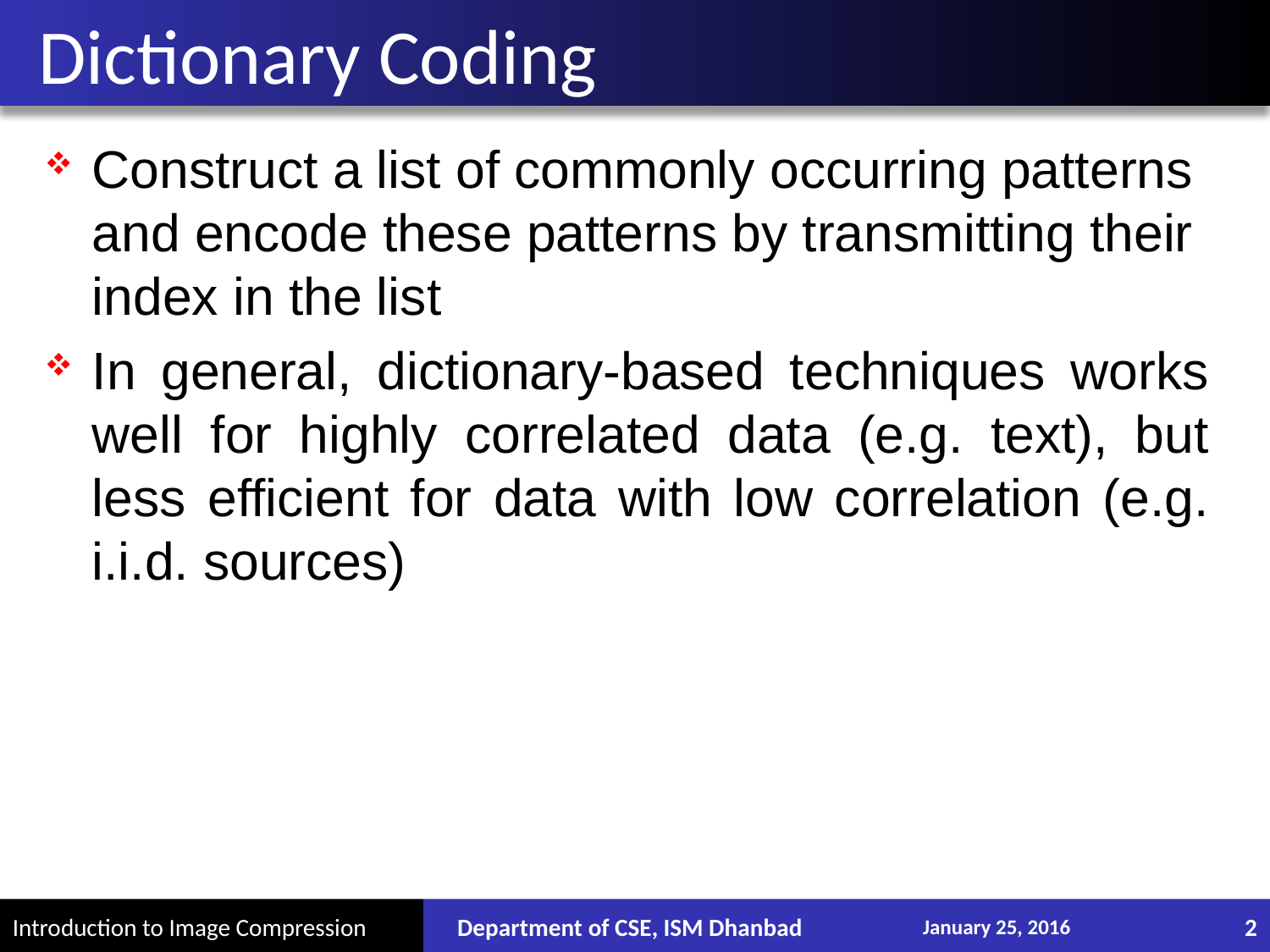

# Dictionary Coding
Construct a list of commonly occurring patterns and encode these patterns by transmitting their index in the list
In general, dictionary-based techniques works well for highly correlated data (e.g. text), but less efficient for data with low correlation (e.g. i.i.d. sources)

Department of CSE, ISM Dhanbad
January 25, 2016
2